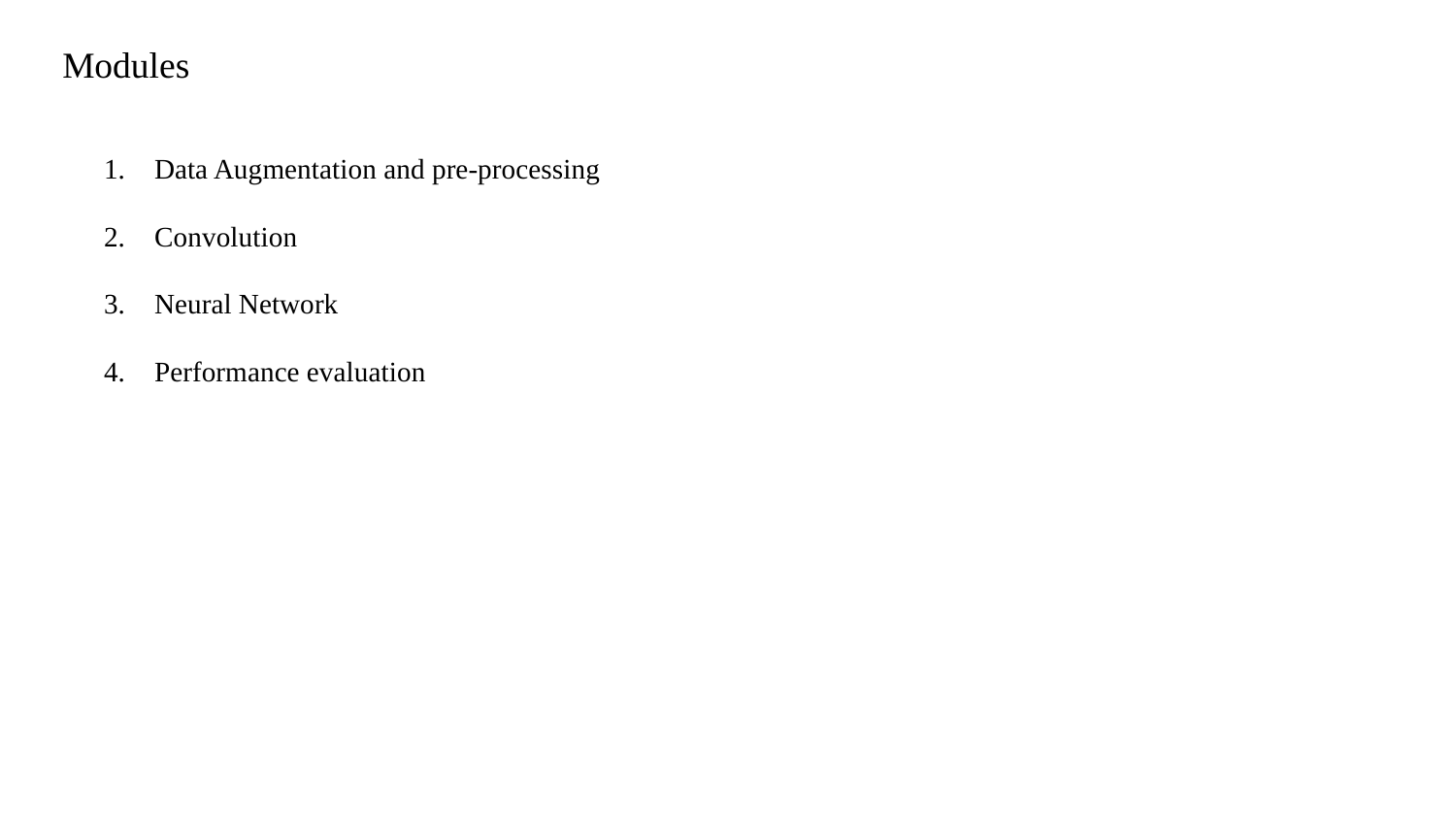

Modules
Data Augmentation and pre-processing

Convolution

Neural Network

Performance evaluation